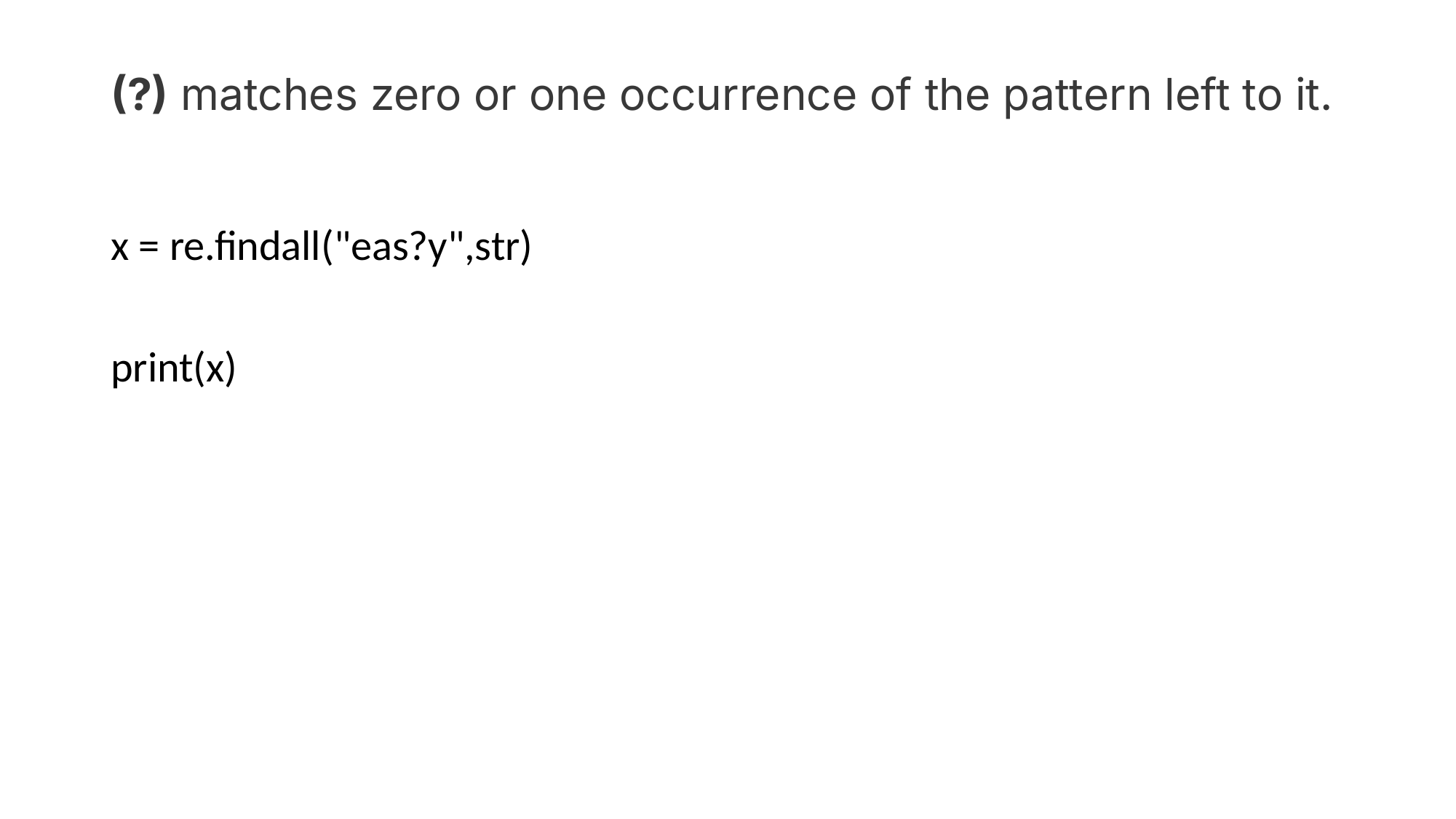

# (?) matches zero or one occurrence of the pattern left to it.
x = re.findall("eas?y",str)

print(x)